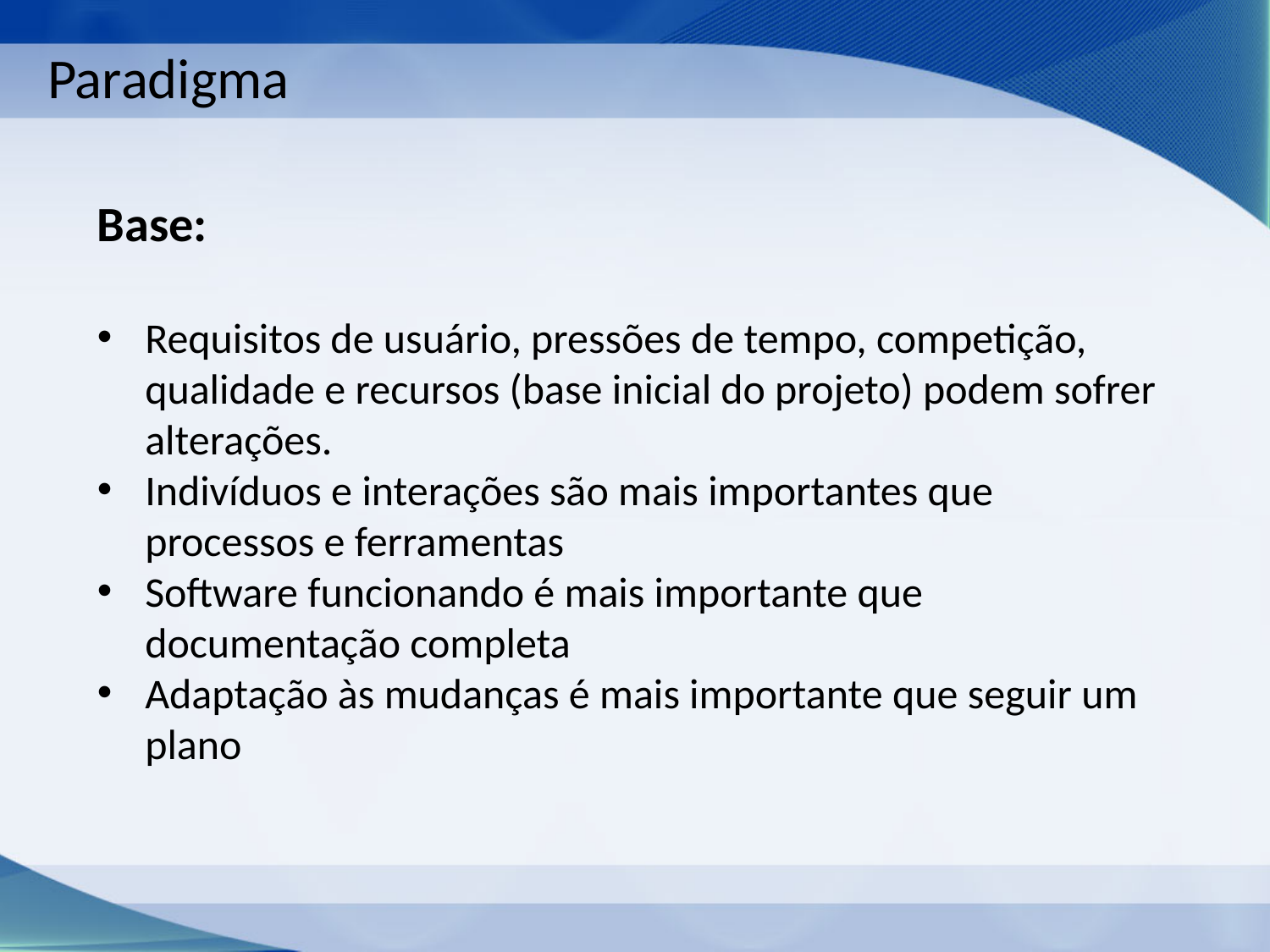

Paradigma
Base:

Requisitos de usuário, pressões de tempo, competição, qualidade e recursos (base inicial do projeto) podem sofrer alterações.
Indivíduos e interações são mais importantes que processos e ferramentas
Software funcionando é mais importante que documentação completa
Adaptação às mudanças é mais importante que seguir um plano